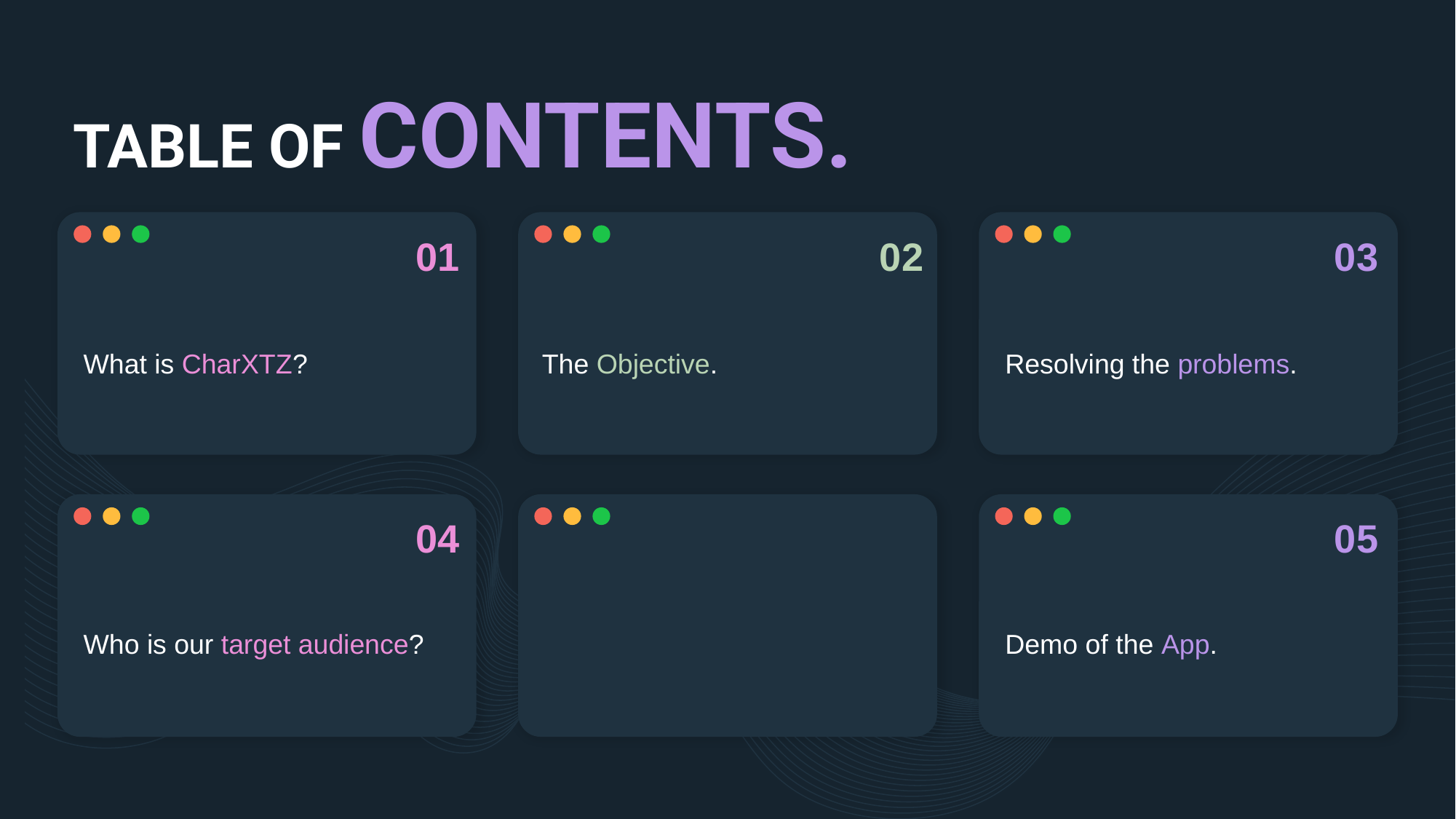

# TABLE OF CONTENTS.
01
02
03
What is CharXTZ?
The Objective.
Resolving the problems.
04

05
Who is our target audience?

Demo of the App.